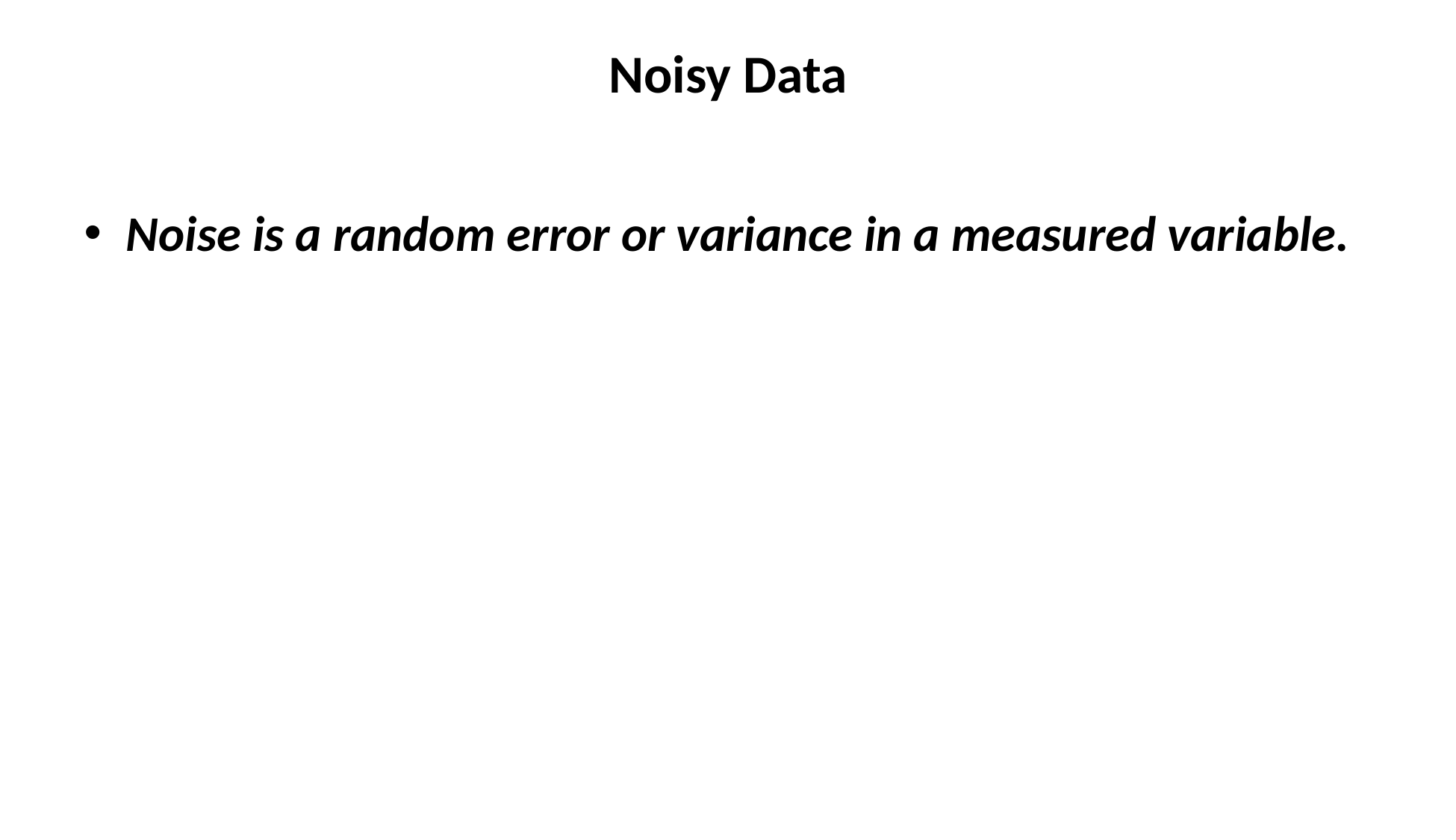

# Noisy Data
Noise is a random error or variance in a measured variable.